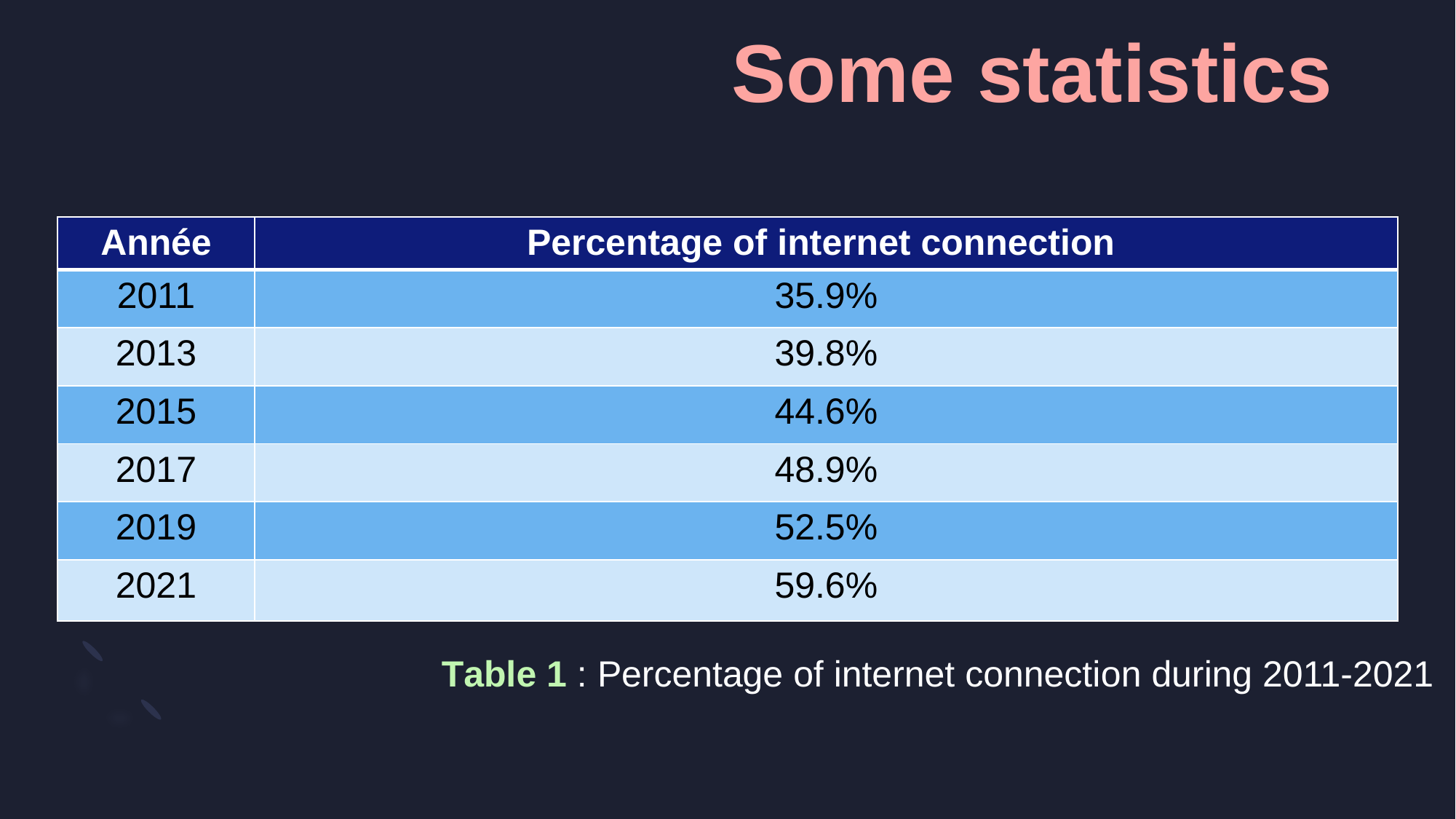

# Some statistics
| Année | Percentage of internet connection |
| --- | --- |
| 2011 | 35.9% |
| 2013 | 39.8% |
| 2015 | 44.6% |
| 2017 | 48.9% |
| 2019 | 52.5% |
| 2021 | 59.6% |
Table 1 : Percentage of internet connection during 2011-2021